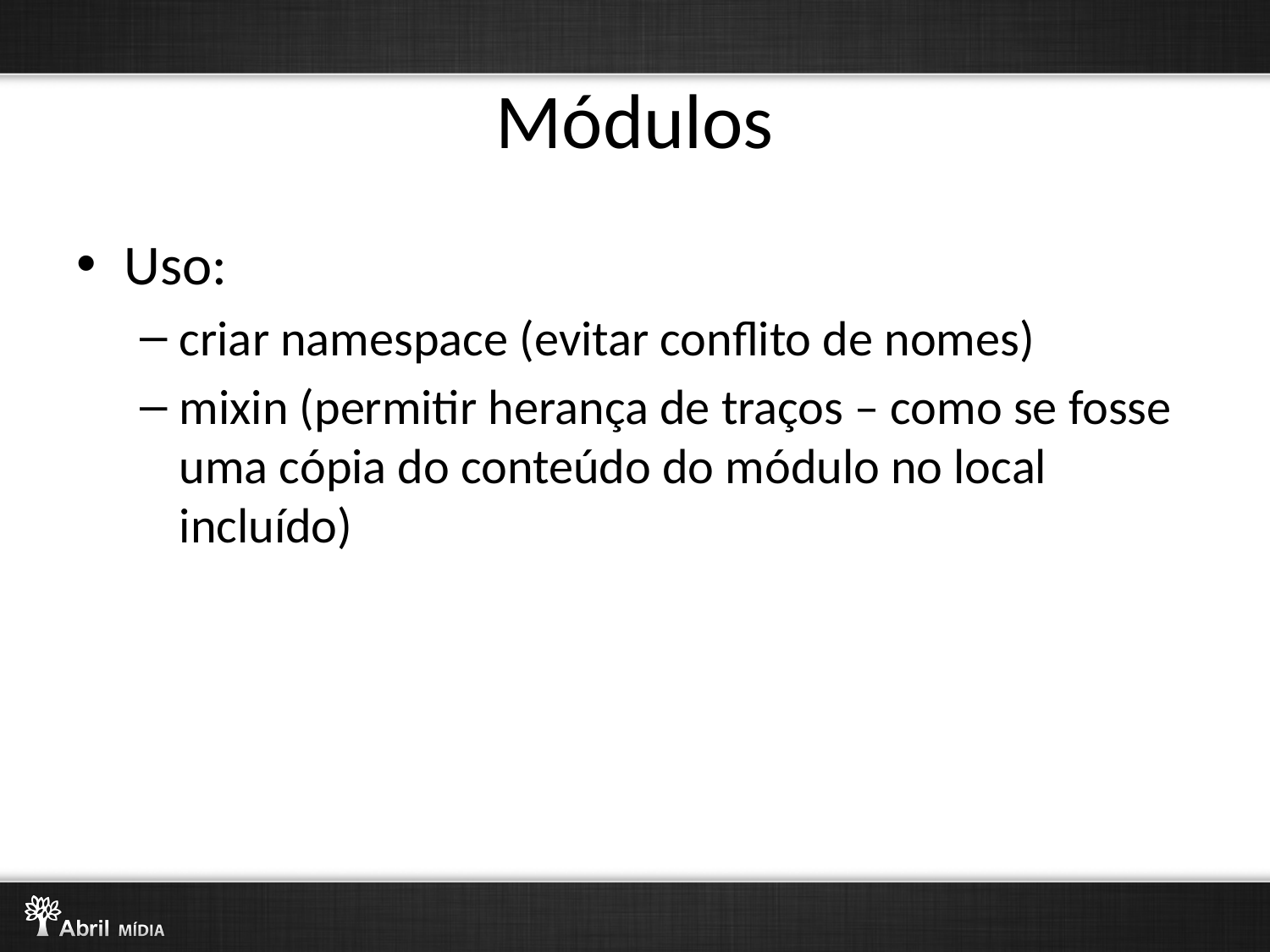

# Módulos
Uso:
criar namespace (evitar conflito de nomes)
mixin (permitir herança de traços – como se fosse uma cópia do conteúdo do módulo no local incluído)